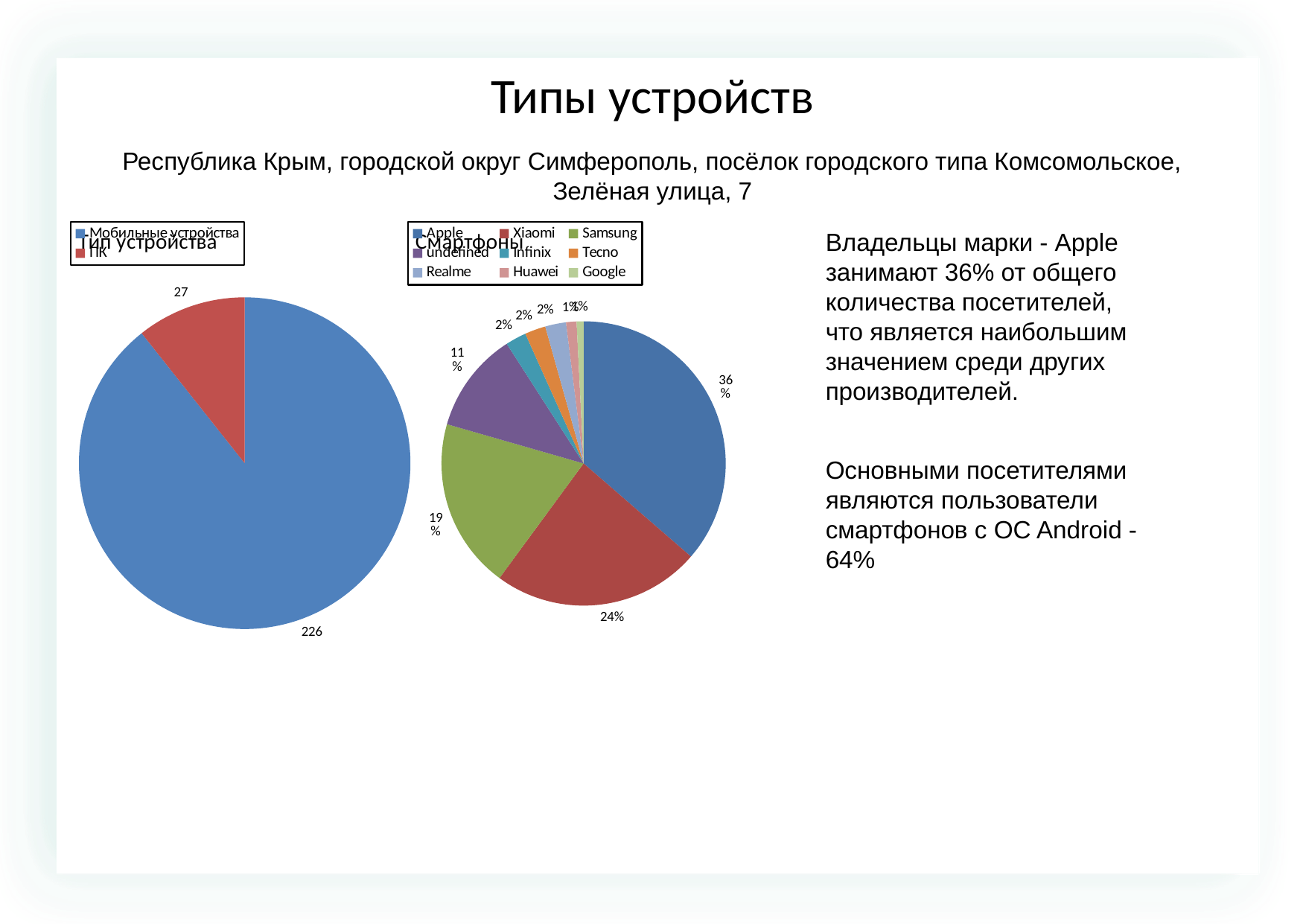

Типы устройств
Республика Крым, городской округ Симферополь, посёлок городского типа Комсомольское, Зелёная улица, 7

### Chart: Тип устройства

| Category |  |
|---|---|
| Мобильные устройства | 226.0 |
| ПК | 27.0 |

### Chart: Смартфоны

| Category |  |
|---|---|
| Apple | 92.0 |
| Xiaomi | 60.0 |
| Samsung | 49.0 |
| undefined | 29.0 |
| Infinix | 6.0 |
| Tecno | 6.0 |
| Realme | 6.0 |
| Huawei | 3.0 |
| Google | 2.0 |
Владельцы марки - Apple занимают 36% от общего количества посетителей, что является наибольшим значением среди других производителей.
Основными посетителями являются пользователи  смартфонов с OC Android - 64%